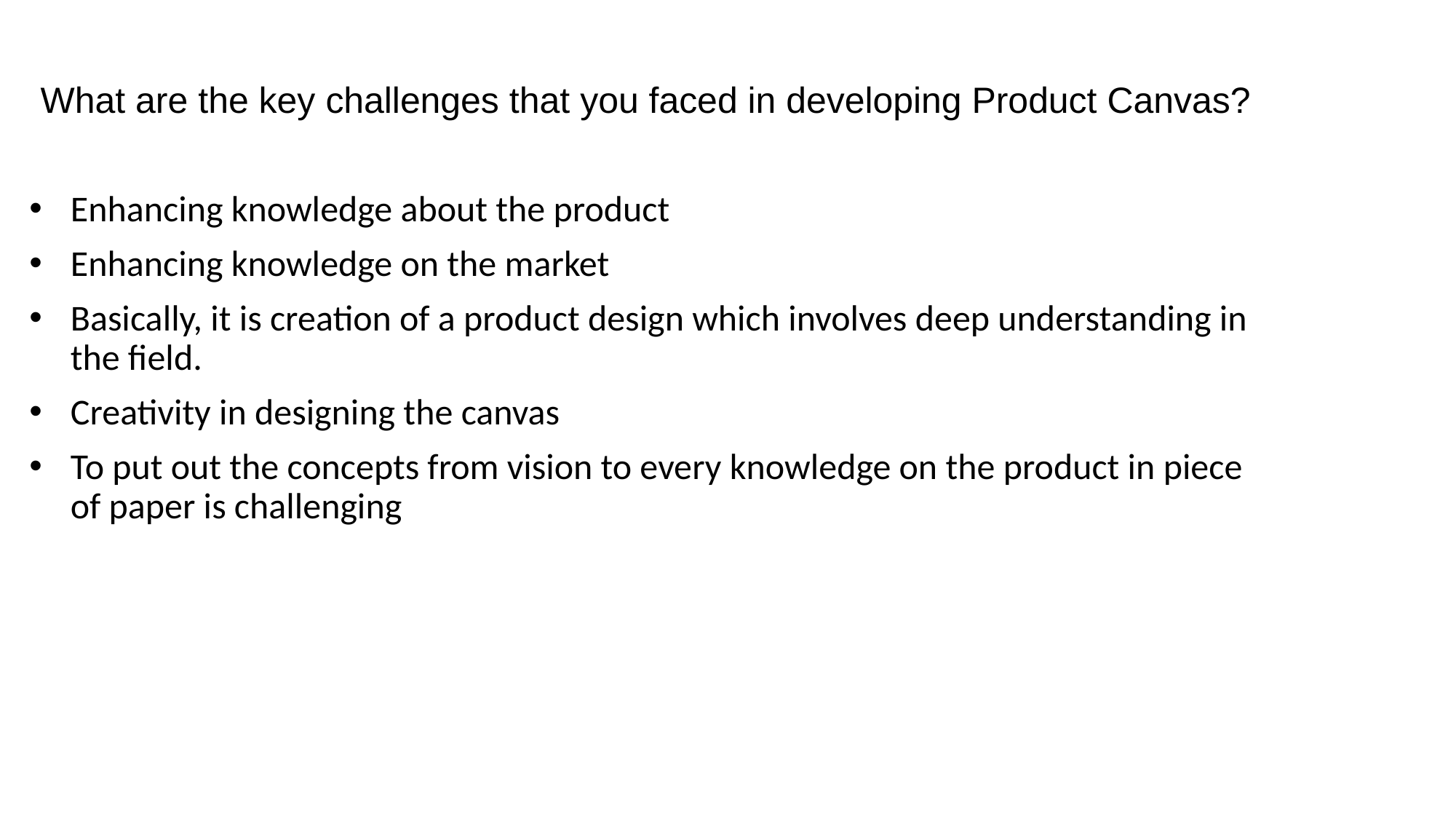

What are the key challenges that you faced in developing Product Canvas?

Enhancing knowledge about the product
Enhancing knowledge on the market
Basically, it is creation of a product design which involves deep understanding in the field.
Creativity in designing the canvas
To put out the concepts from vision to every knowledge on the product in piece of paper is challenging